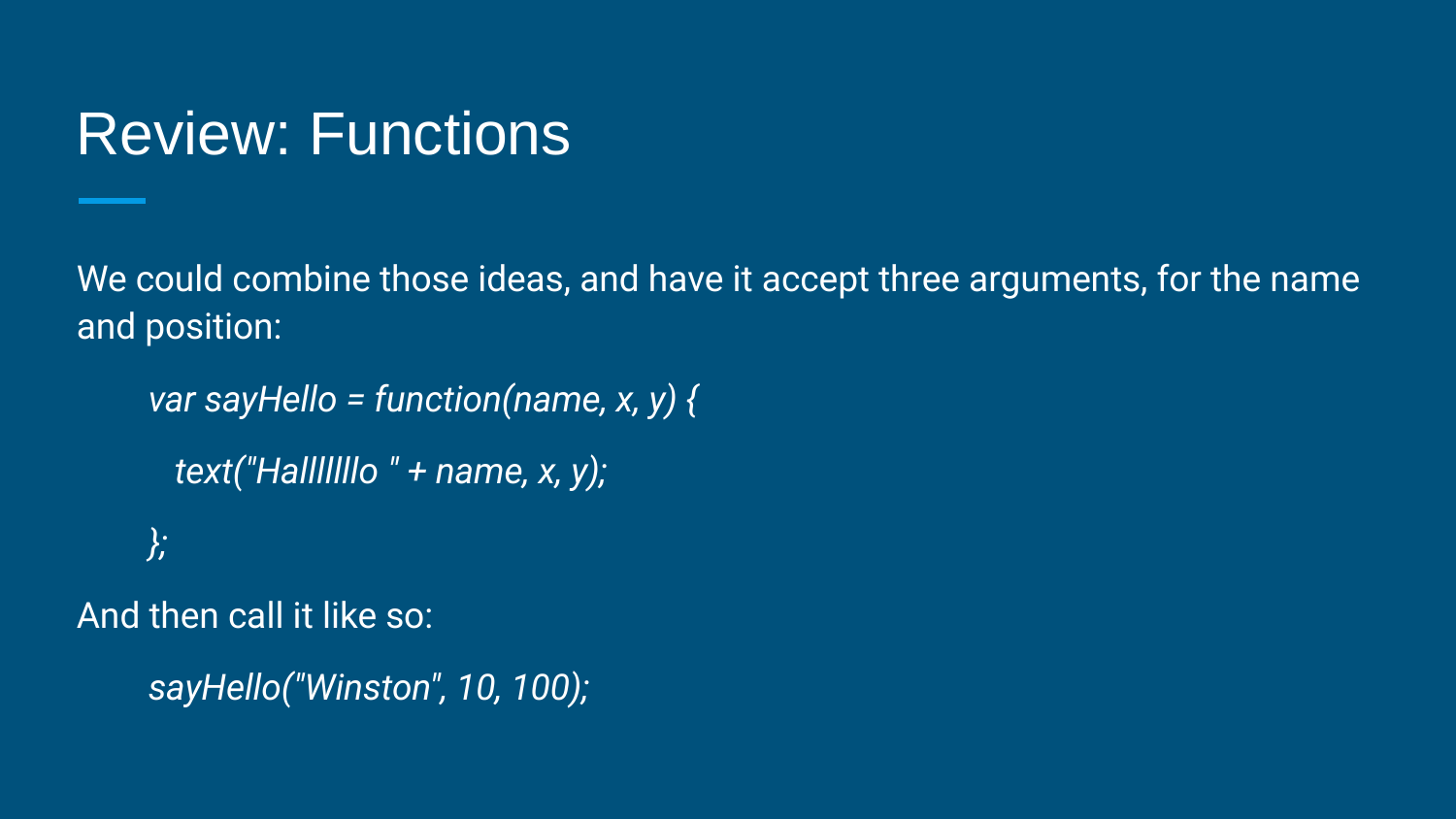

# Review: Functions
We could combine those ideas, and have it accept three arguments, for the name and position:
var sayHello = function(name, x, y) {
   text("Halllllllo " + name, x, y);
};
And then call it like so:
sayHello("Winston", 10, 100);